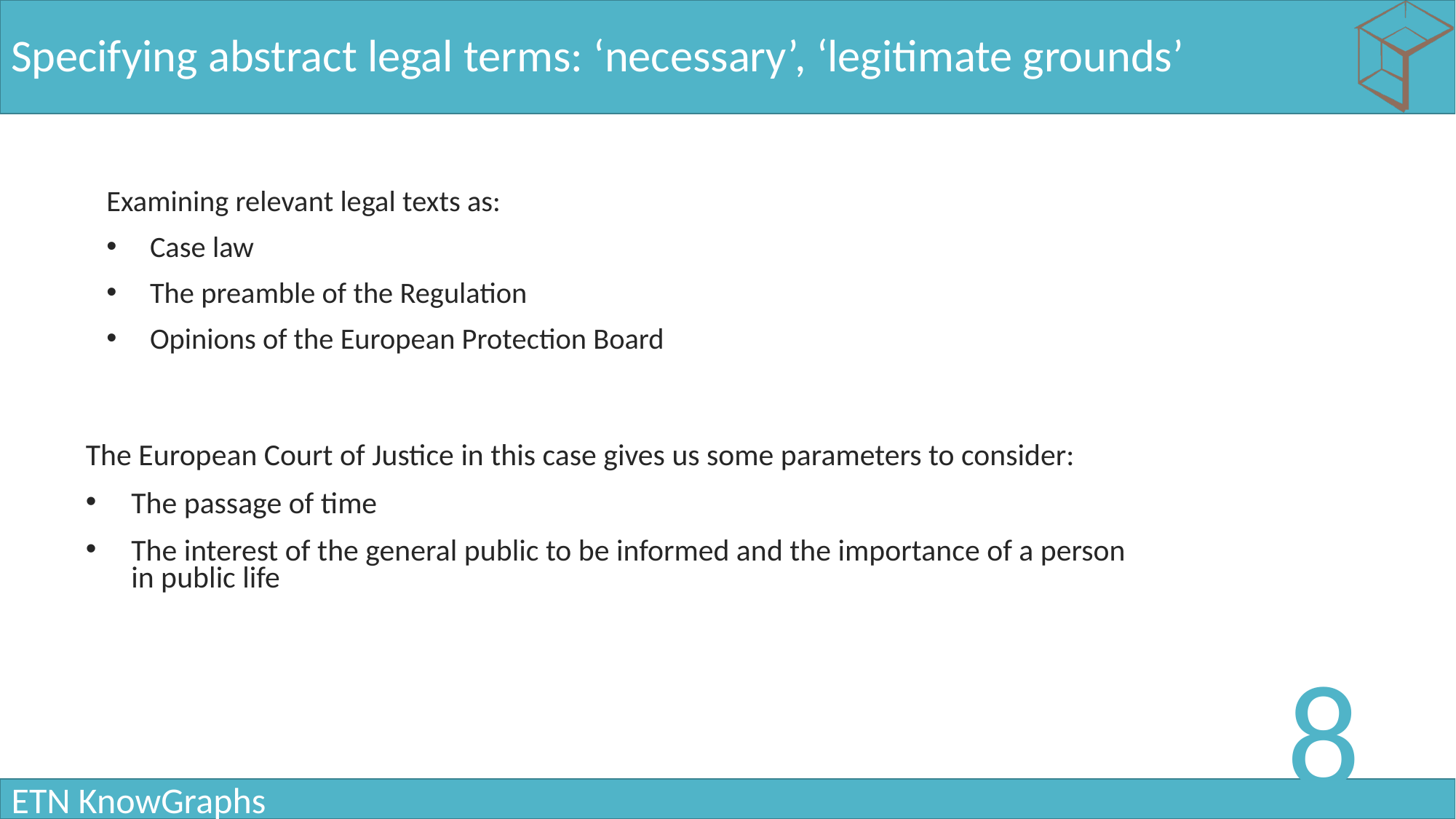

# Specifying abstract legal terms: ‘necessary’, ‘legitimate grounds’

Examining relevant legal texts as:
Case law
The preamble of the Regulation
Opinions of the European Protection Board
The European Court of Justice in this case gives us some parameters to consider:
The passage of time
The interest of the general public to be informed and the importance of a person in public life